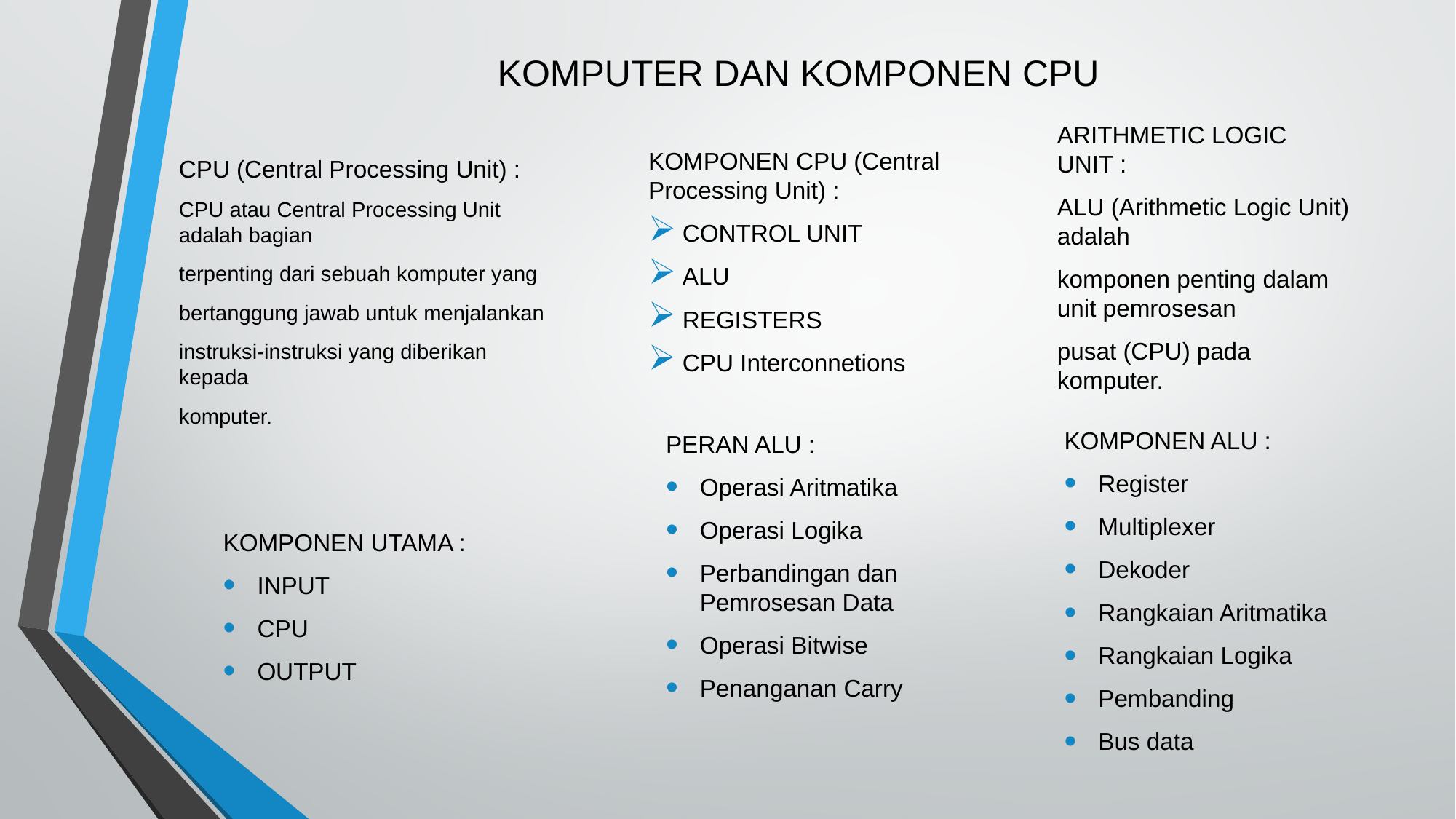

# KOMPUTER DAN KOMPONEN CPU

ARITHMETIC LOGIC UNIT :
ALU (Arithmetic Logic Unit) adalah
komponen penting dalam unit pemrosesan
pusat (CPU) pada komputer.

CPU (Central Processing Unit) :
CPU atau Central Processing Unit adalah bagian
terpenting dari sebuah komputer yang
bertanggung jawab untuk menjalankan
instruksi-instruksi yang diberikan kepada
komputer.

KOMPONEN CPU (Central Processing Unit) :
CONTROL UNIT
ALU
REGISTERS
CPU Interconnetions
KOMPONEN ALU :
Register
Multiplexer
Dekoder
Rangkaian Aritmatika
Rangkaian Logika
Pembanding
Bus data

PERAN ALU :
Operasi Aritmatika
Operasi Logika
Perbandingan dan Pemrosesan Data
Operasi Bitwise
Penanganan Carry

KOMPONEN UTAMA :
INPUT
CPU
OUTPUT